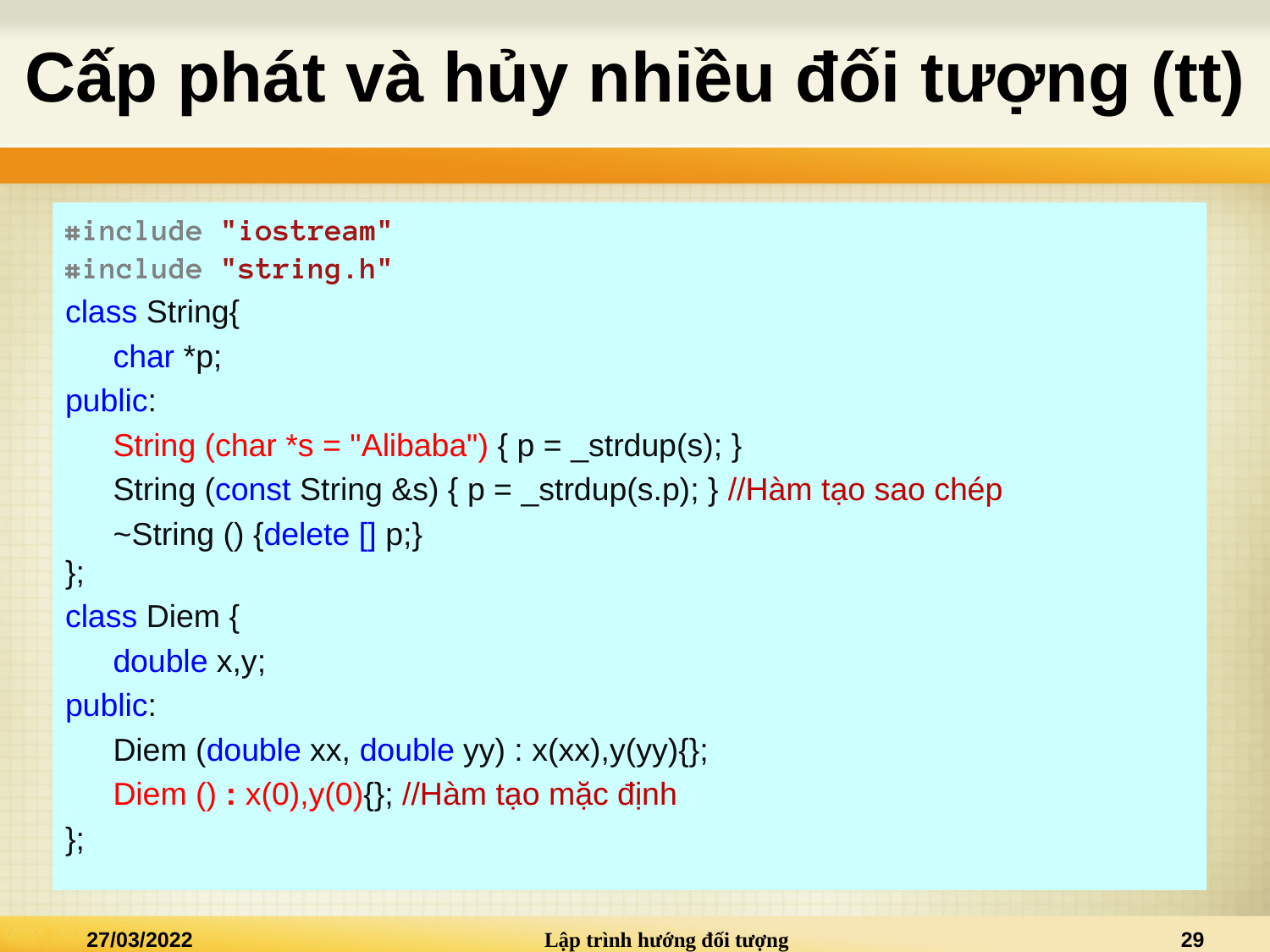

# Cấp phát và hủy nhiều đối tượng (tt)
#include "iostream"
#include "string.h"
class String{
	char *p;
public:
	String (char *s = "Alibaba") { p = _strdup(s); }
	String (const String &s) { p = _strdup(s.p); } //Hàm tạo sao chép
	~String () {delete [] p;}
};
class Diem {
	double x,y;
public:
	Diem (double xx, double yy) : x(xx),y(yy){};
	Diem () : x(0),y(0){}; //Hàm tạo mặc định
};
27/03/2022
Lập trình hướng đối tượng
29